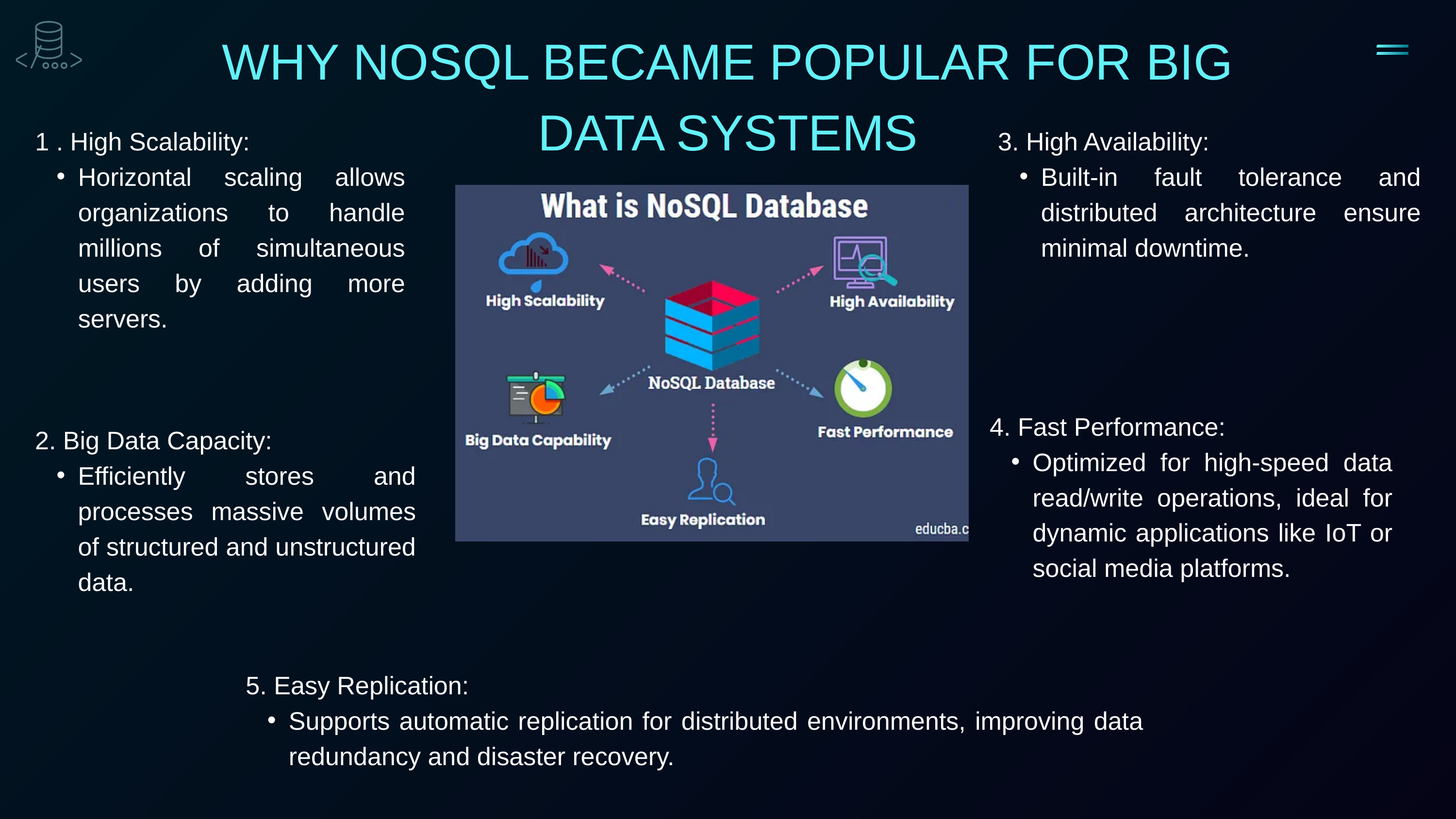

WHY NOSQL BECAME POPULAR FOR BIG DATA SYSTEMS

1 . High Scalability:
Horizontal scaling allows organizations to handle millions of simultaneous users by adding more servers.

3. High Availability:
Built-in fault tolerance and distributed architecture ensure minimal downtime.

4. Fast Performance:
Optimized for high-speed data read/write operations, ideal for dynamic applications like IoT or social media platforms.

2. Big Data Capacity:
Efficiently stores and processes massive volumes of structured and unstructured data.

5. Easy Replication:
Supports automatic replication for distributed environments, improving data redundancy and disaster recovery.